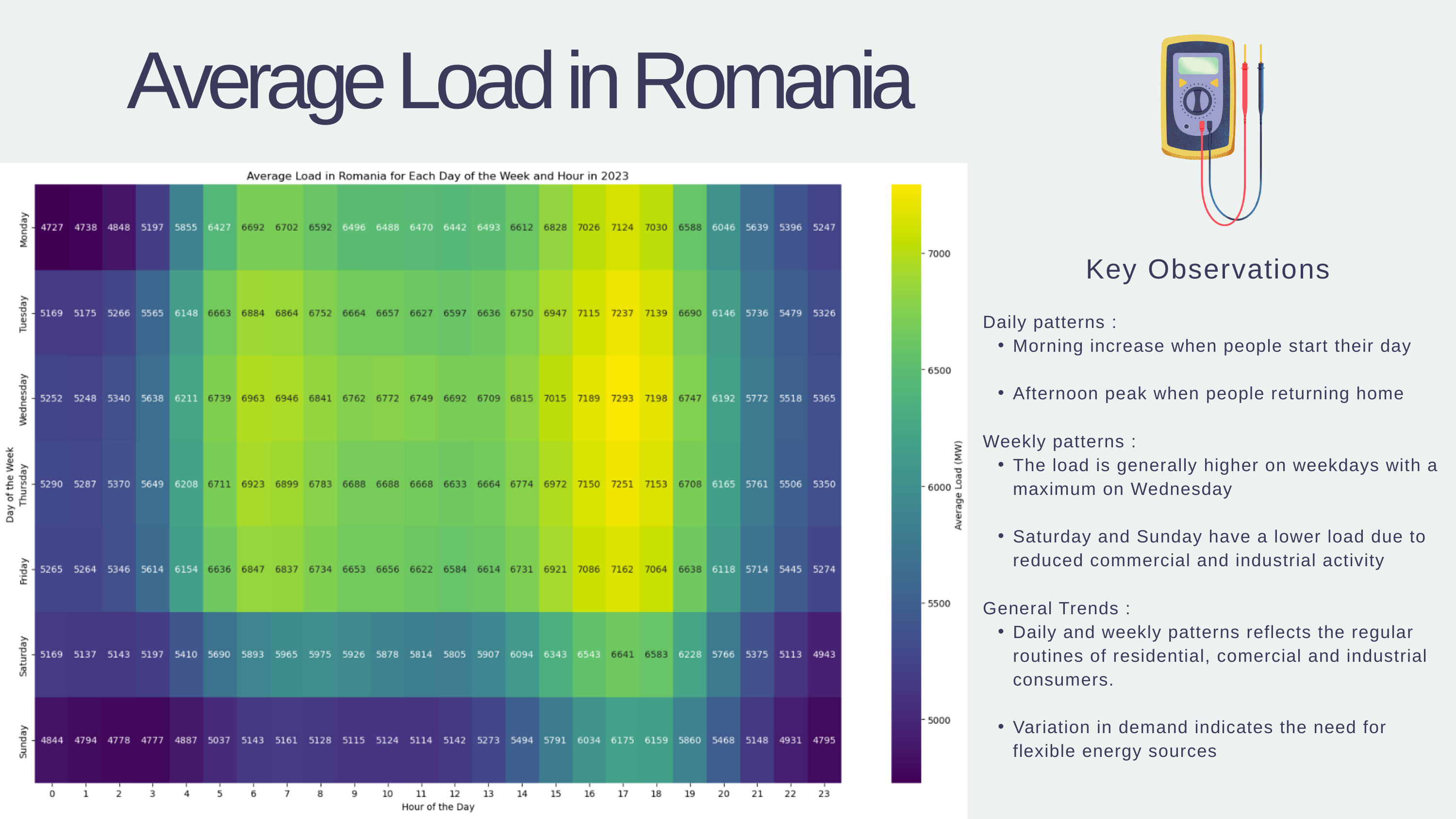

Average Load in Romania

Key Observations

Daily patterns :
Morning increase when people start their day

Afternoon peak when people returning home

Weekly patterns :
The load is generally higher on weekdays with a maximum on Wednesday

Saturday and Sunday have a lower load due to reduced commercial and industrial activity

General Trends :
Daily and weekly patterns reflects the regular routines of residential, comercial and industrial consumers.

Variation in demand indicates the need for flexible energy sources